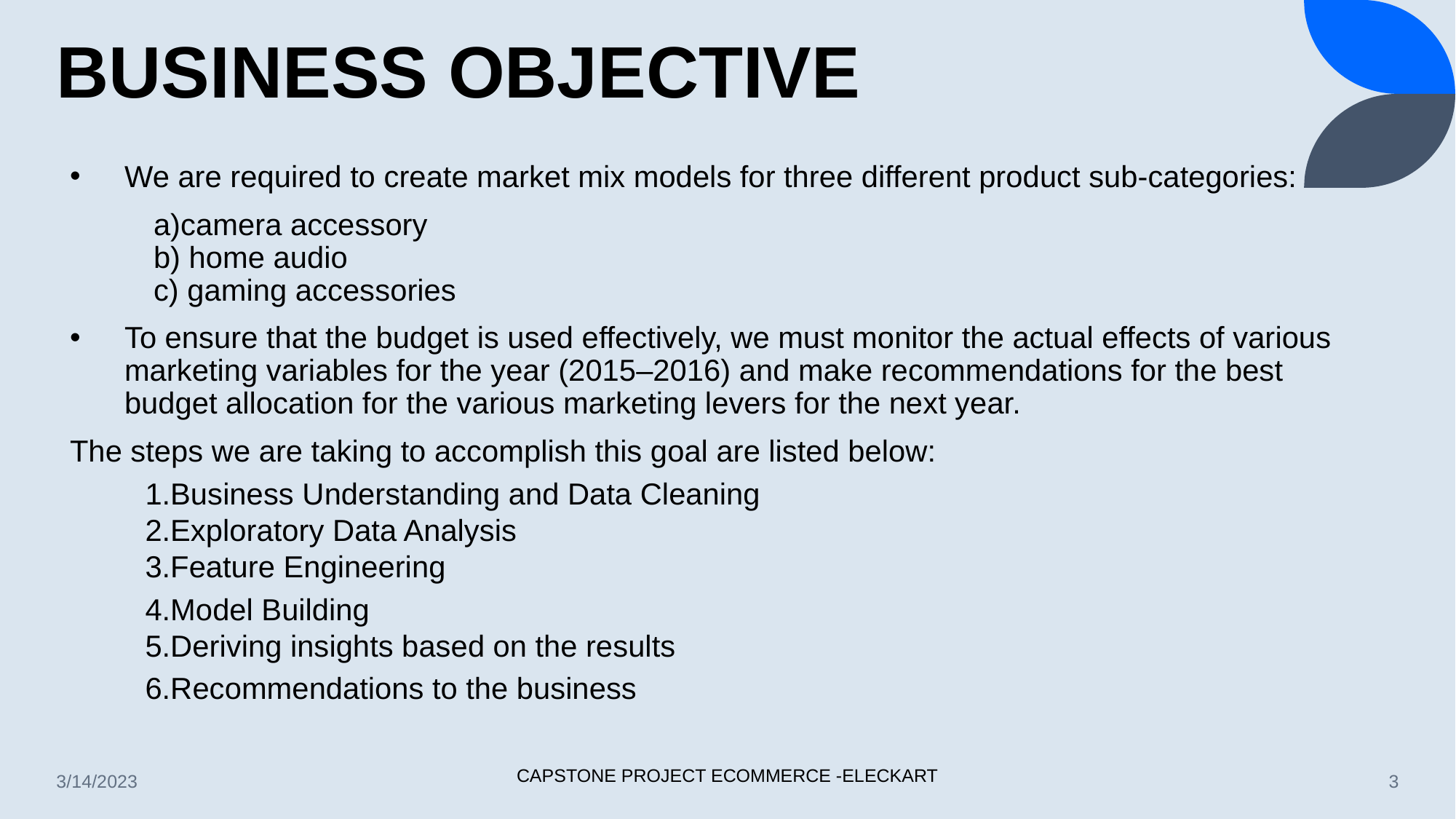

# BUSINESS OBJECTIVE
We are required to create market mix models for three different product sub-categories:
          a)camera accessory
          b) home audio
          c) gaming accessories
To ensure that the budget is used effectively, we must monitor the actual effects of various marketing variables for the year (2015–2016) and make recommendations for the best budget allocation for the various marketing levers for the next year.
The steps we are taking to accomplish this goal are listed below:
         1.Business Understanding and Data Cleaning
         2.Exploratory Data Analysis
         3.Feature Engineering
         4.Model Building
         5.Deriving insights based on the results
         6.Recommendations to the business

3/14/2023
CAPSTONE PROJECT ECOMMERCE -ELECKART
3